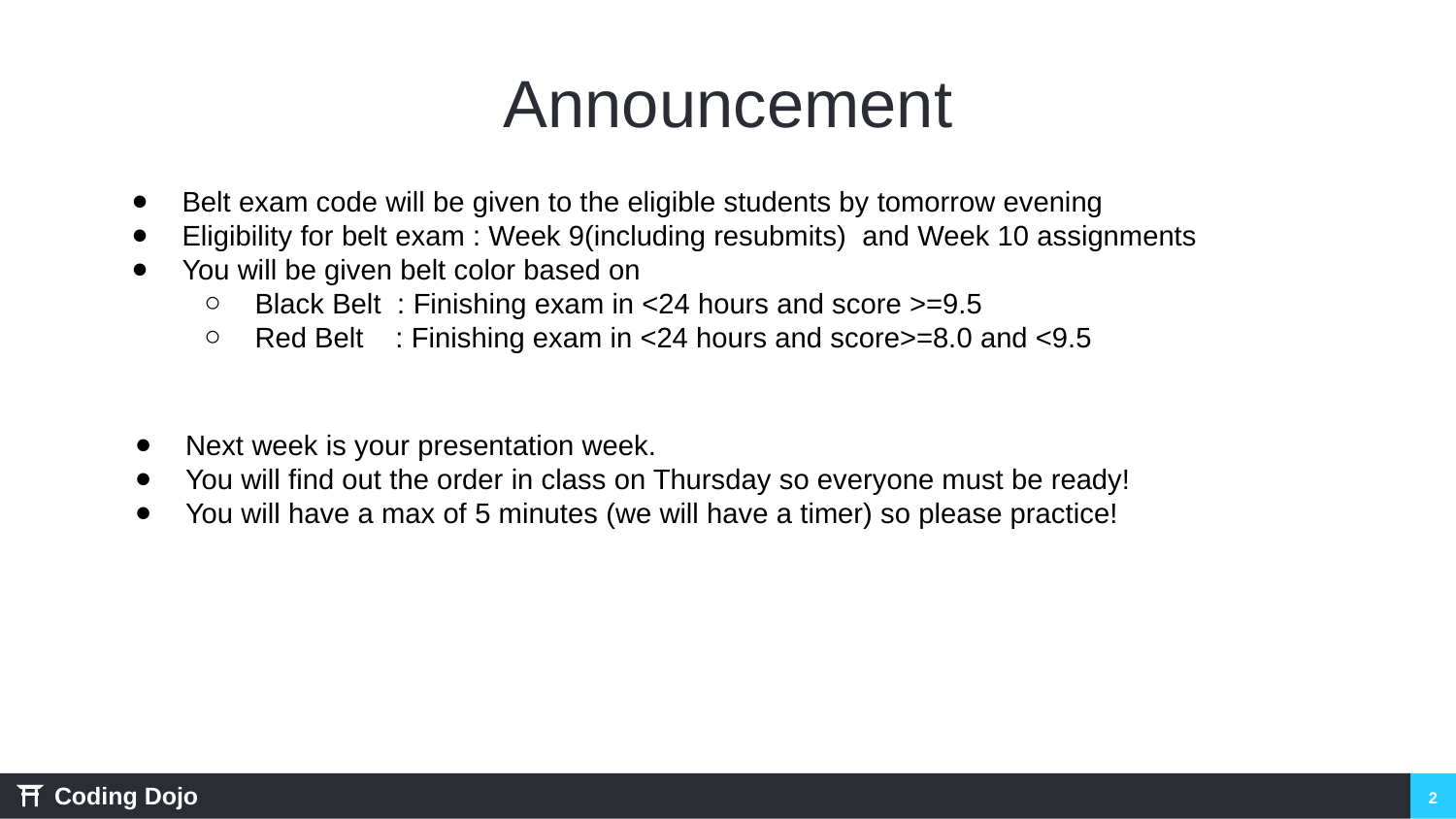

# Announcement
Belt exam code will be given to the eligible students by tomorrow evening
Eligibility for belt exam : Week 9(including resubmits)  and Week 10 assignments
You will be given belt color based on
Black Belt  : Finishing exam in <24 hours and score >=9.5
Red Belt    : Finishing exam in <24 hours and score>=8.0 and <9.5
Next week is your presentation week.
You will find out the order in class on Thursday so everyone must be ready!
You will have a max of 5 minutes (we will have a timer) so please practice!